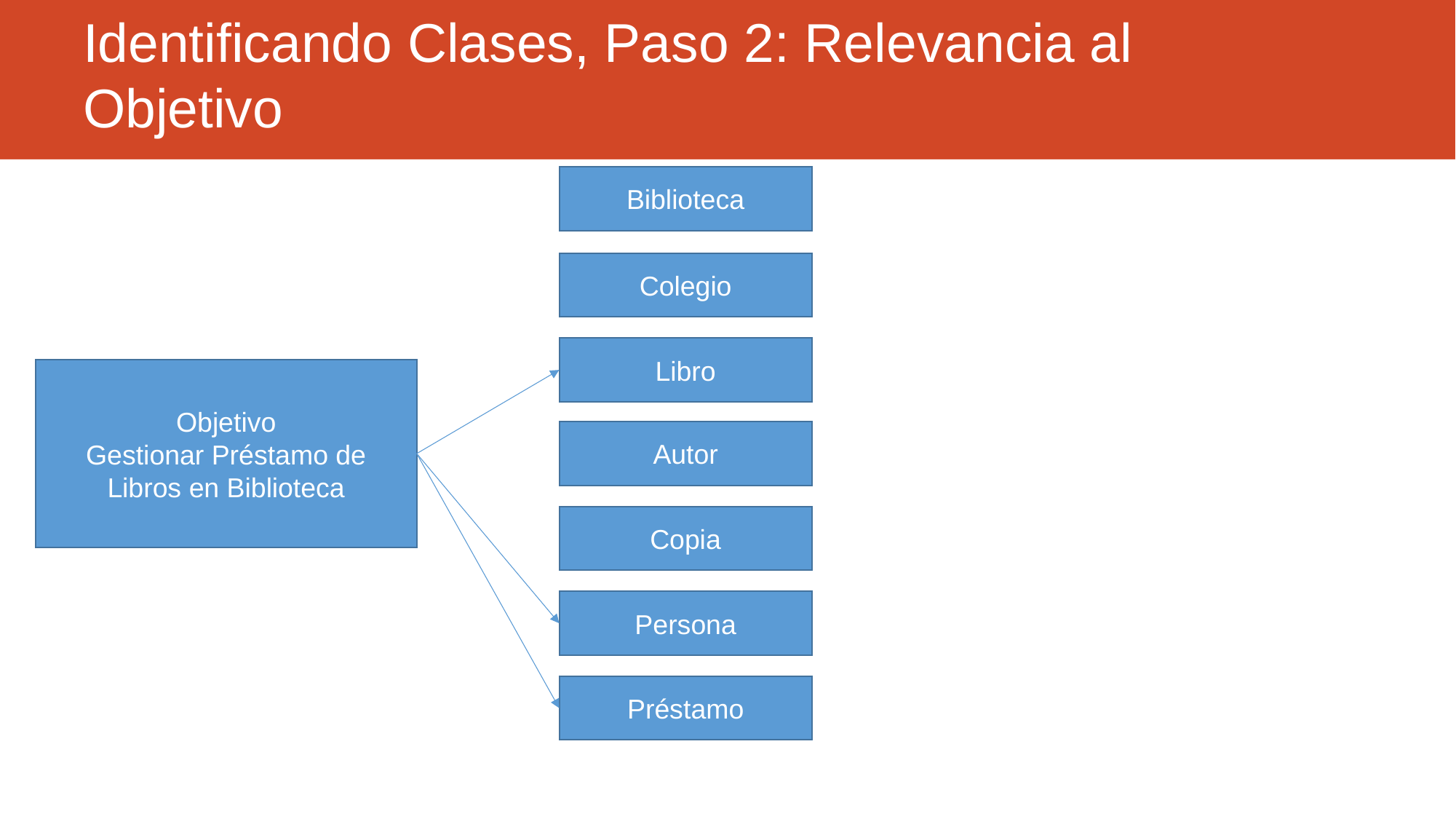

# Identificando Clases, Paso 2: Relevancia al Objetivo
Biblioteca
Colegio
Libro
Objetivo
Gestionar Préstamo de Libros en Biblioteca
Autor
Copia
Persona
Préstamo